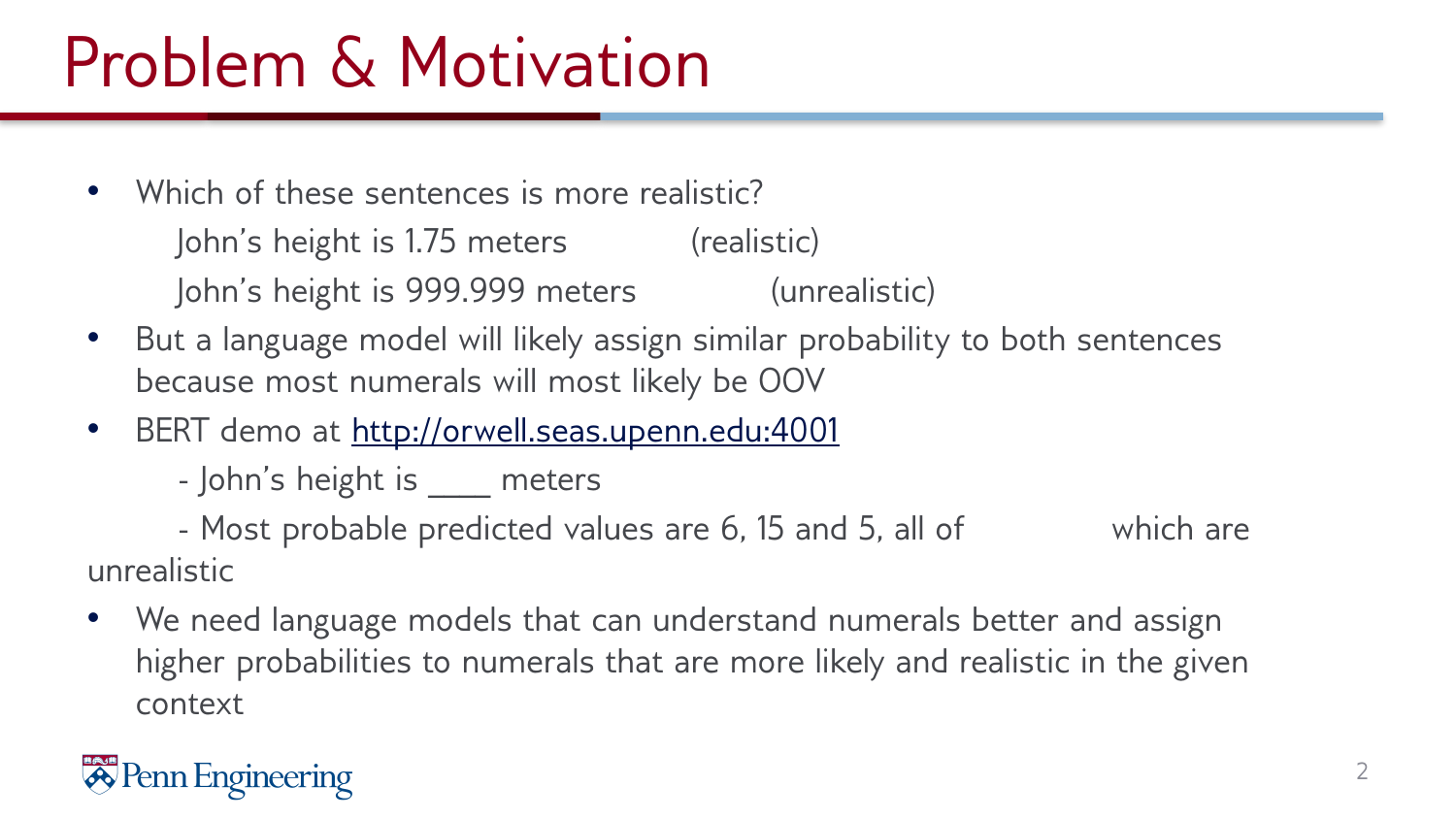

# Problem & Motivation
Which of these sentences is more realistic?
		John’s height is 1.75 meters		      (realistic)
		John’s height is 999.999 meters 	     (unrealistic)
But a language model will likely assign similar probability to both sentences because most numerals will most likely be OOV
BERT demo at http://orwell.seas.upenn.edu:4001
		- John’s height is ____ meters
		- Most probable predicted values are 6, 15 and 5, all of 			   which are unrealistic
We need language models that can understand numerals better and assign higher probabilities to numerals that are more likely and realistic in the given context

2